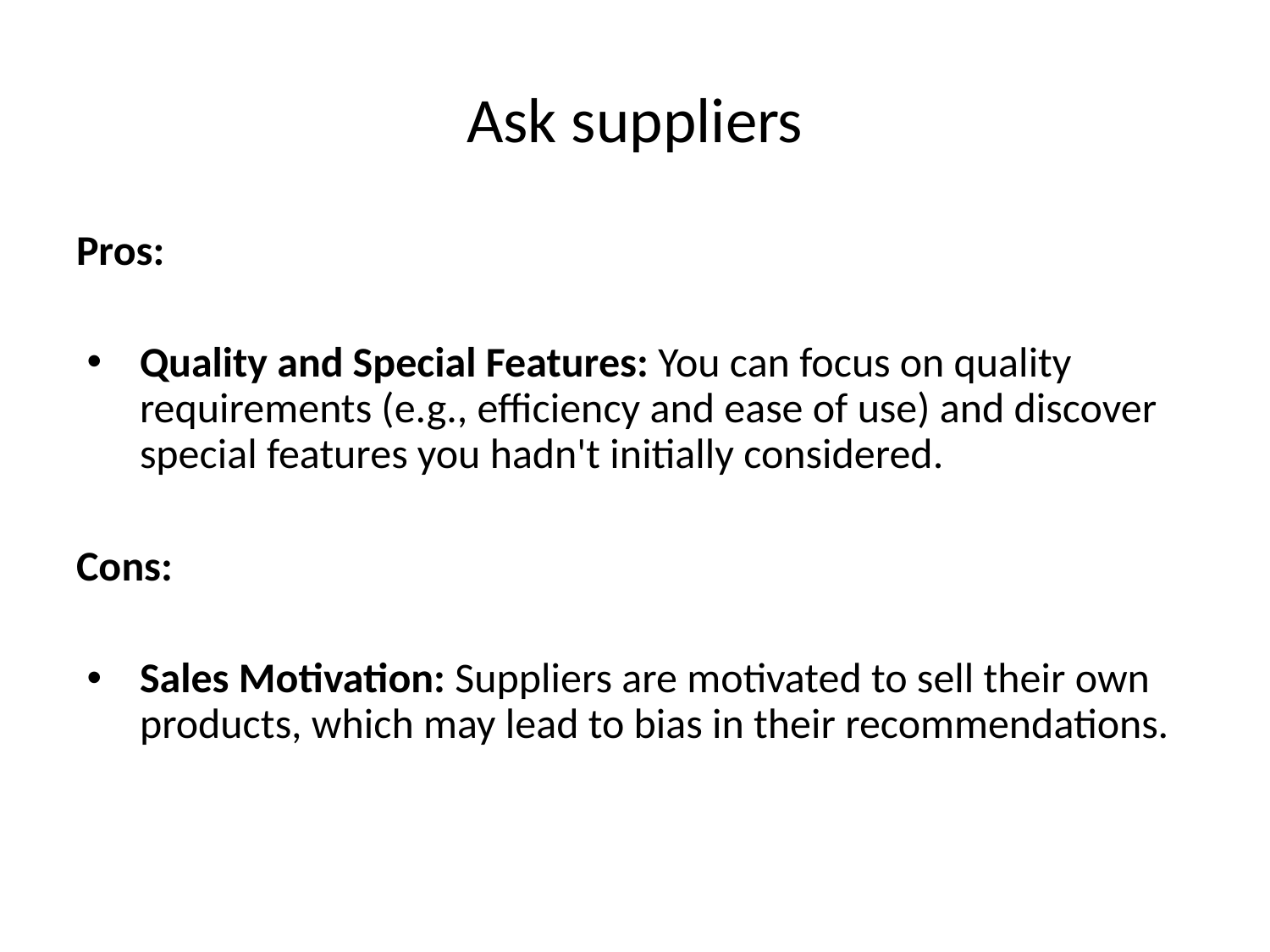

# Ask suppliers
Pros:

Quality and Special Features: You can focus on quality requirements (e.g., efficiency and ease of use) and discover special features you hadn't initially considered.

Cons:

Sales Motivation: Suppliers are motivated to sell their own products, which may lead to bias in their recommendations.